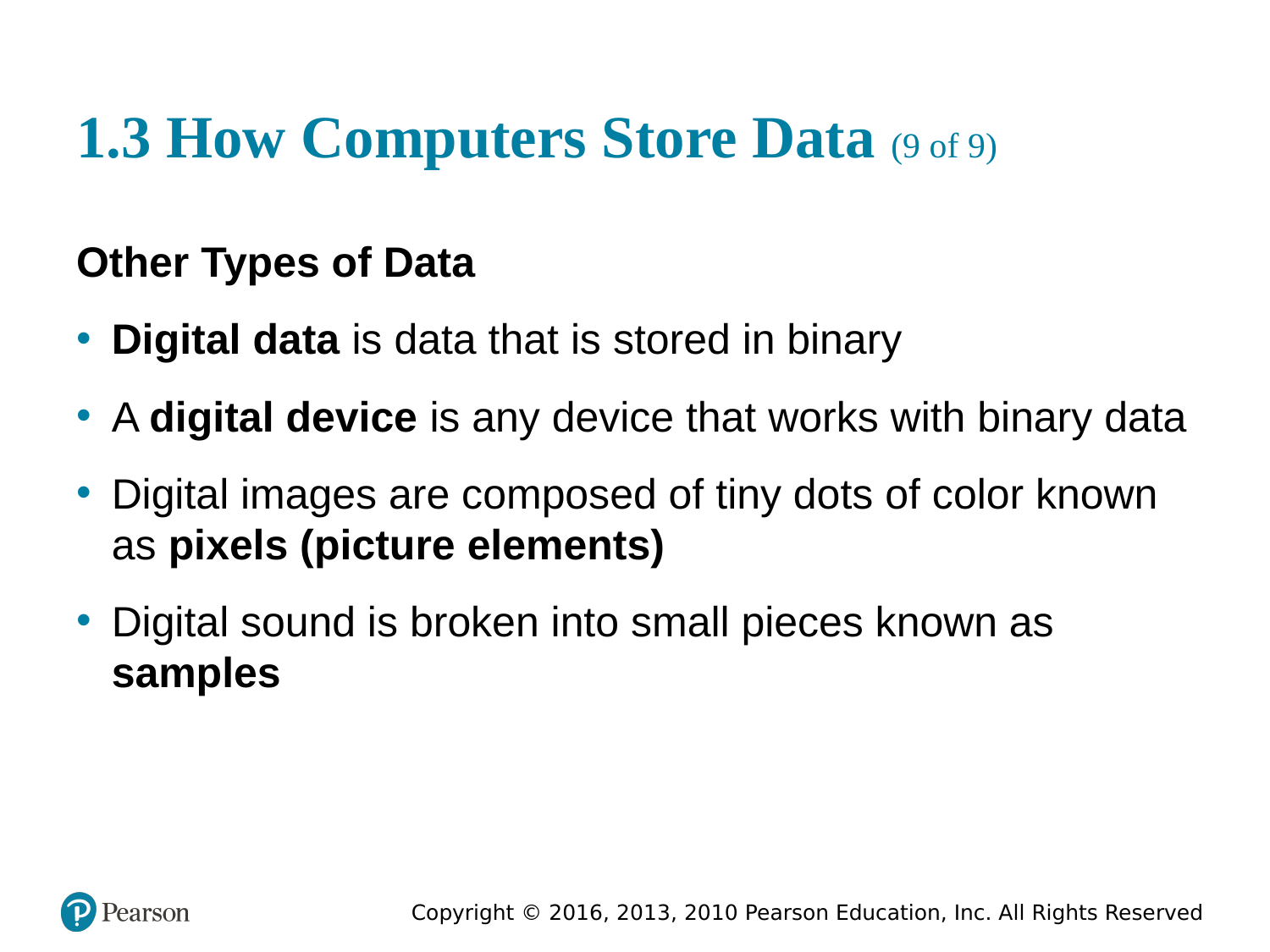

# 1.3 How Computers Store Data (9 of 9)
Other Types of Data
Digital data is data that is stored in binary
A digital device is any device that works with binary data
Digital images are composed of tiny dots of color known as pixels (picture elements)
Digital sound is broken into small pieces known as samples